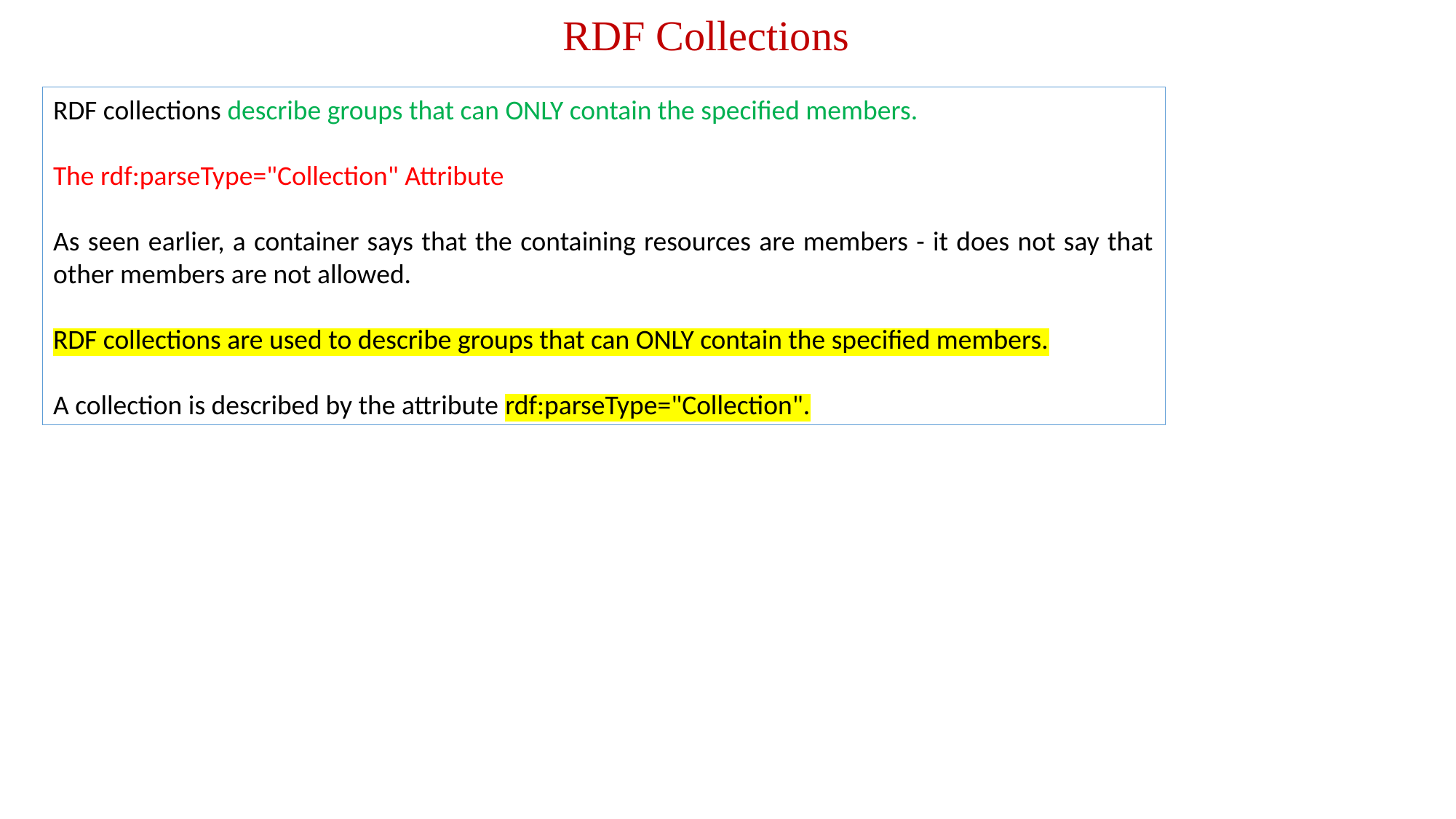

RDF Collections
RDF collections describe groups that can ONLY contain the specified members.

The rdf:parseType="Collection" Attribute

As seen earlier, a container says that the containing resources are members - it does not say that other members are not allowed.

RDF collections are used to describe groups that can ONLY contain the specified members.

A collection is described by the attribute rdf:parseType="Collection".